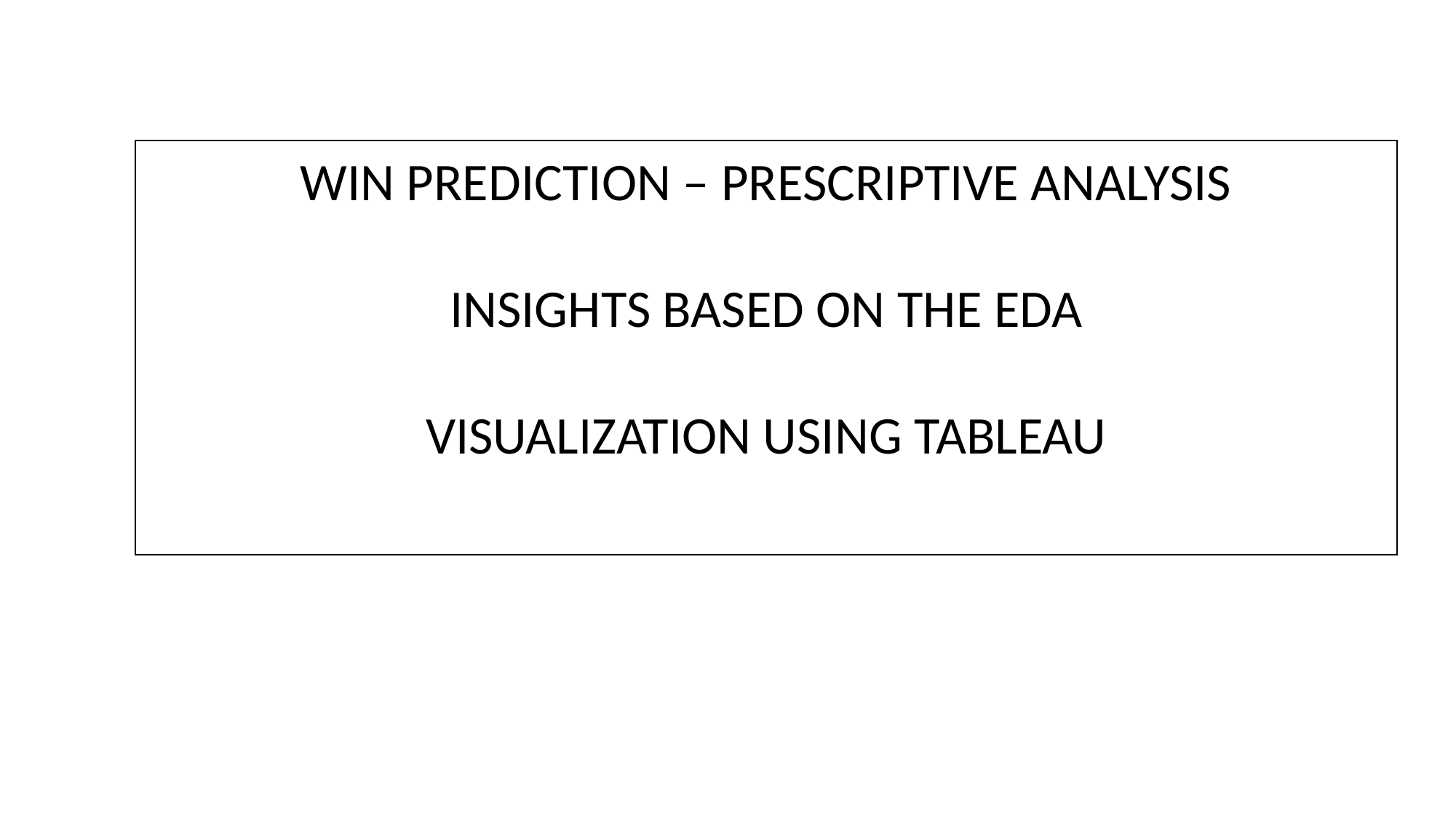

WIN PREDICTION – Prescriptive analysis

Insights based on the EDA

Visualization using tableau